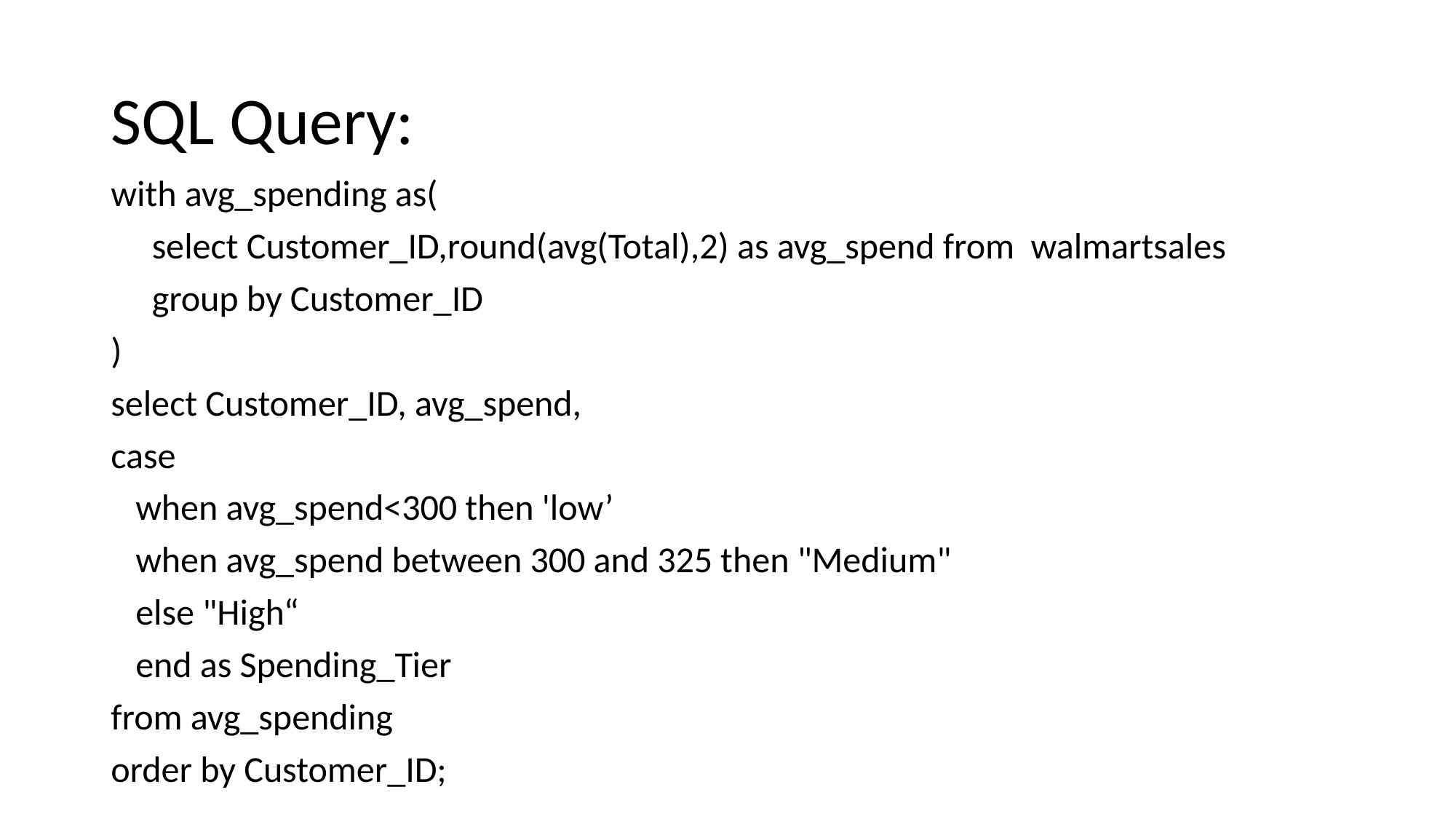

# SQL Query:
with avg_spending as(
     select Customer_ID,round(avg(Total),2) as avg_spend from  walmartsales
     group by Customer_ID
)
select Customer_ID, avg_spend,
case
   when avg_spend<300 then 'low’
   when avg_spend between 300 and 325 then "Medium"
   else "High“
   end as Spending_Tier
from avg_spending
order by Customer_ID;